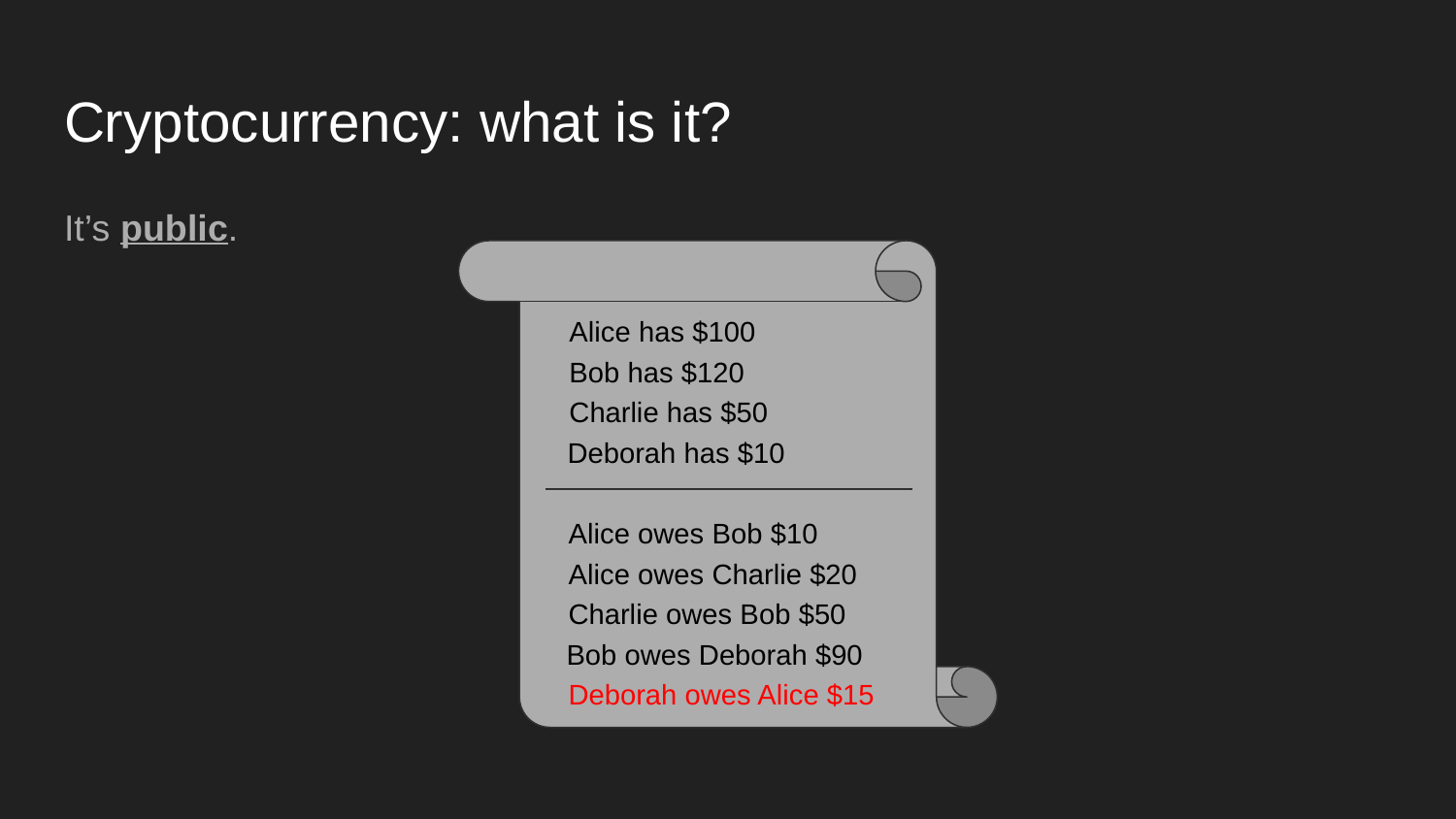

# Cryptocurrency: what is it?
It’s public.

Alice has $100
Bob has $120
Charlie has $50
Deborah has $10
Alice owes Bob $10
Alice owes Charlie $20
Charlie owes Bob $50
Bob owes Deborah $90
Deborah owes Alice $15